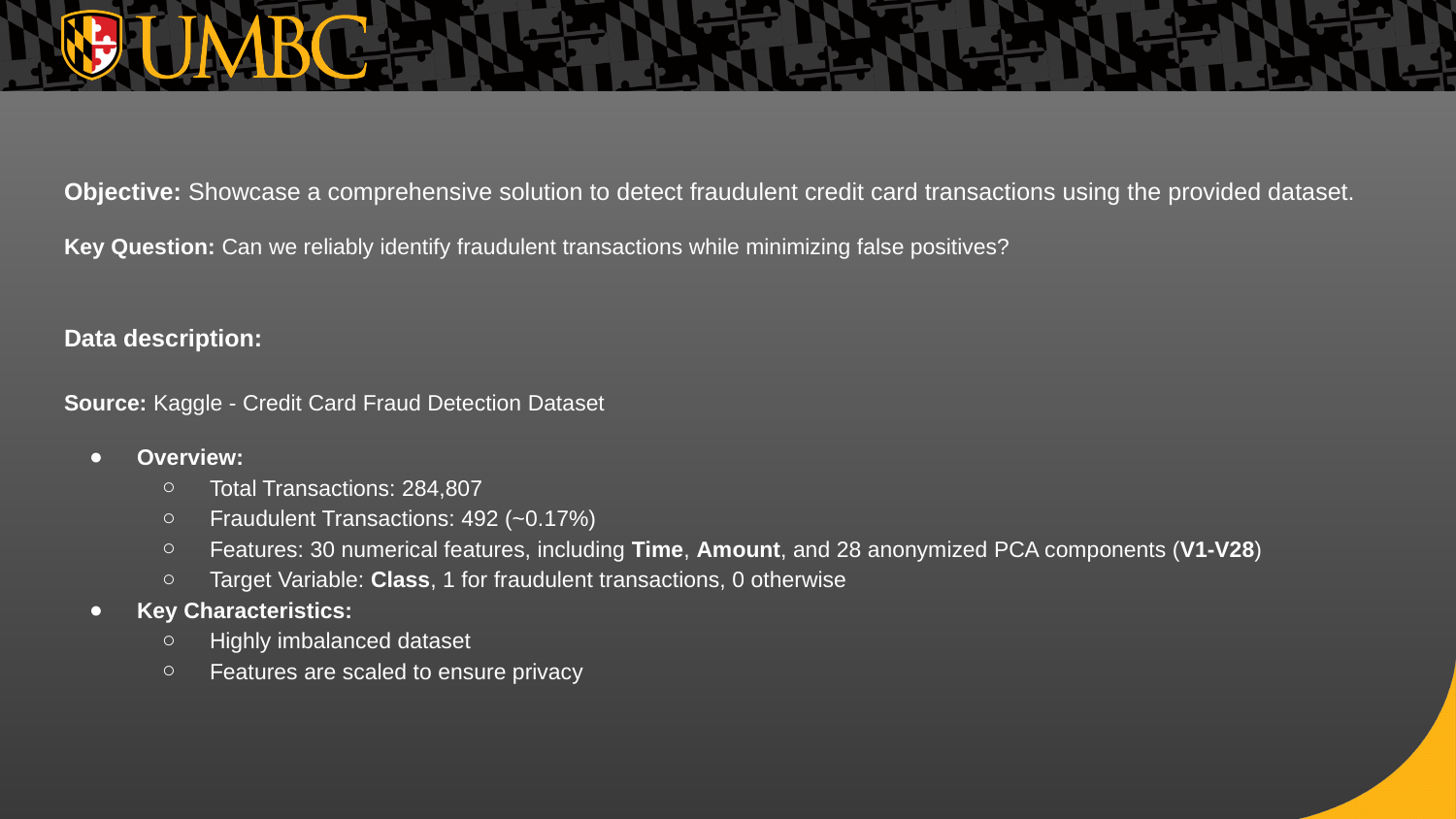

# Objective: Showcase a comprehensive solution to detect fraudulent credit card transactions using the provided dataset.
Key Question: Can we reliably identify fraudulent transactions while minimizing false positives?

Data description:
Source: Kaggle - Credit Card Fraud Detection Dataset
Overview:
Total Transactions: 284,807
Fraudulent Transactions: 492 (~0.17%)
Features: 30 numerical features, including Time, Amount, and 28 anonymized PCA components (V1-V28)
Target Variable: Class, 1 for fraudulent transactions, 0 otherwise
Key Characteristics:
Highly imbalanced dataset
Features are scaled to ensure privacy